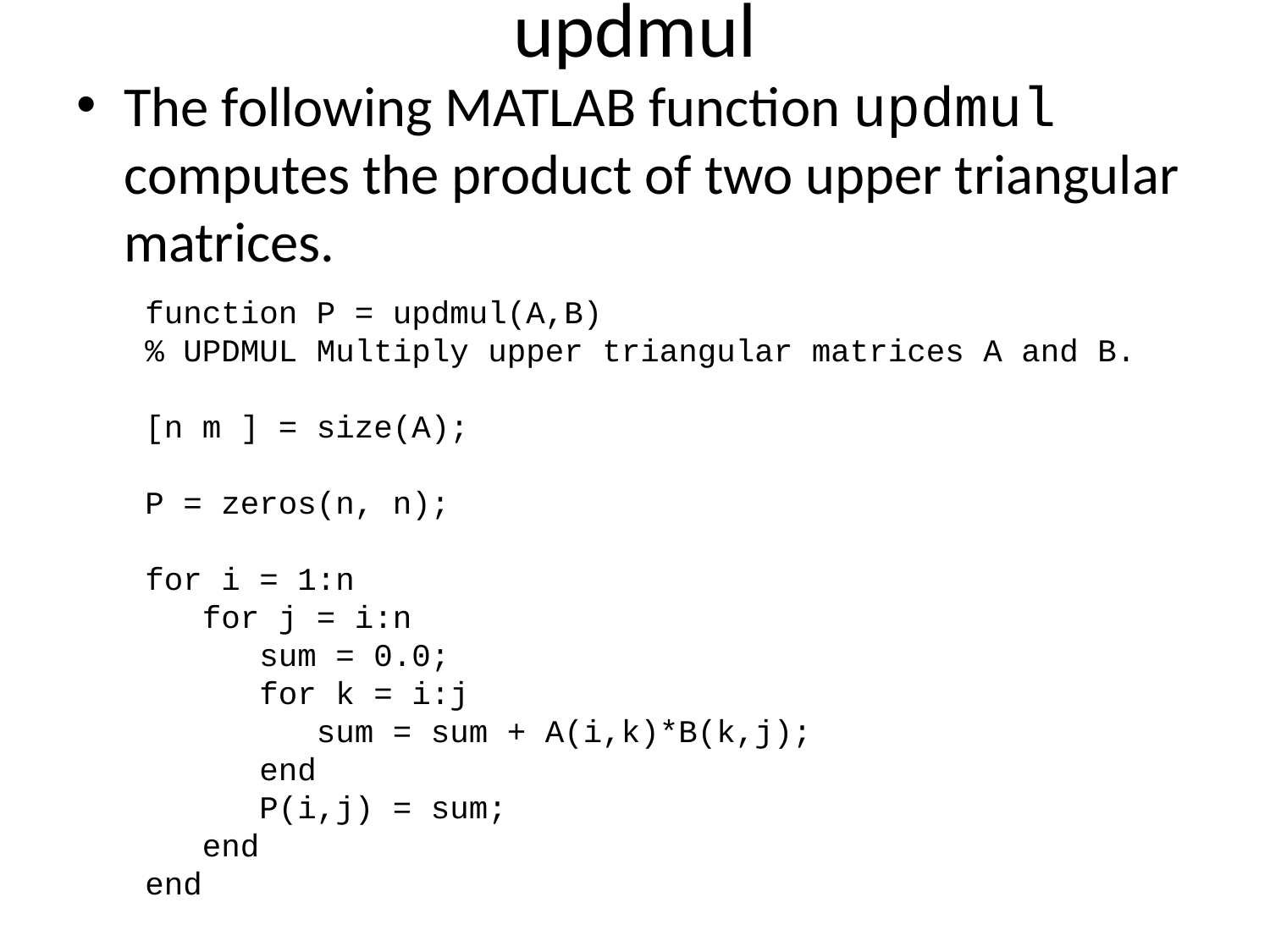

# updmul
The following MATLAB function updmul computes the product of two upper triangular matrices.
function P = updmul(A,B)
% UPDMUL Multiply upper triangular matrices A and B.

[n m ] = size(A);

P = zeros(n, n);

for i = 1:n
   for j = i:n
      sum = 0.0;
      for k = i:j
         sum = sum + A(i,k)*B(k,j);
      end
      P(i,j) = sum;
   end
end